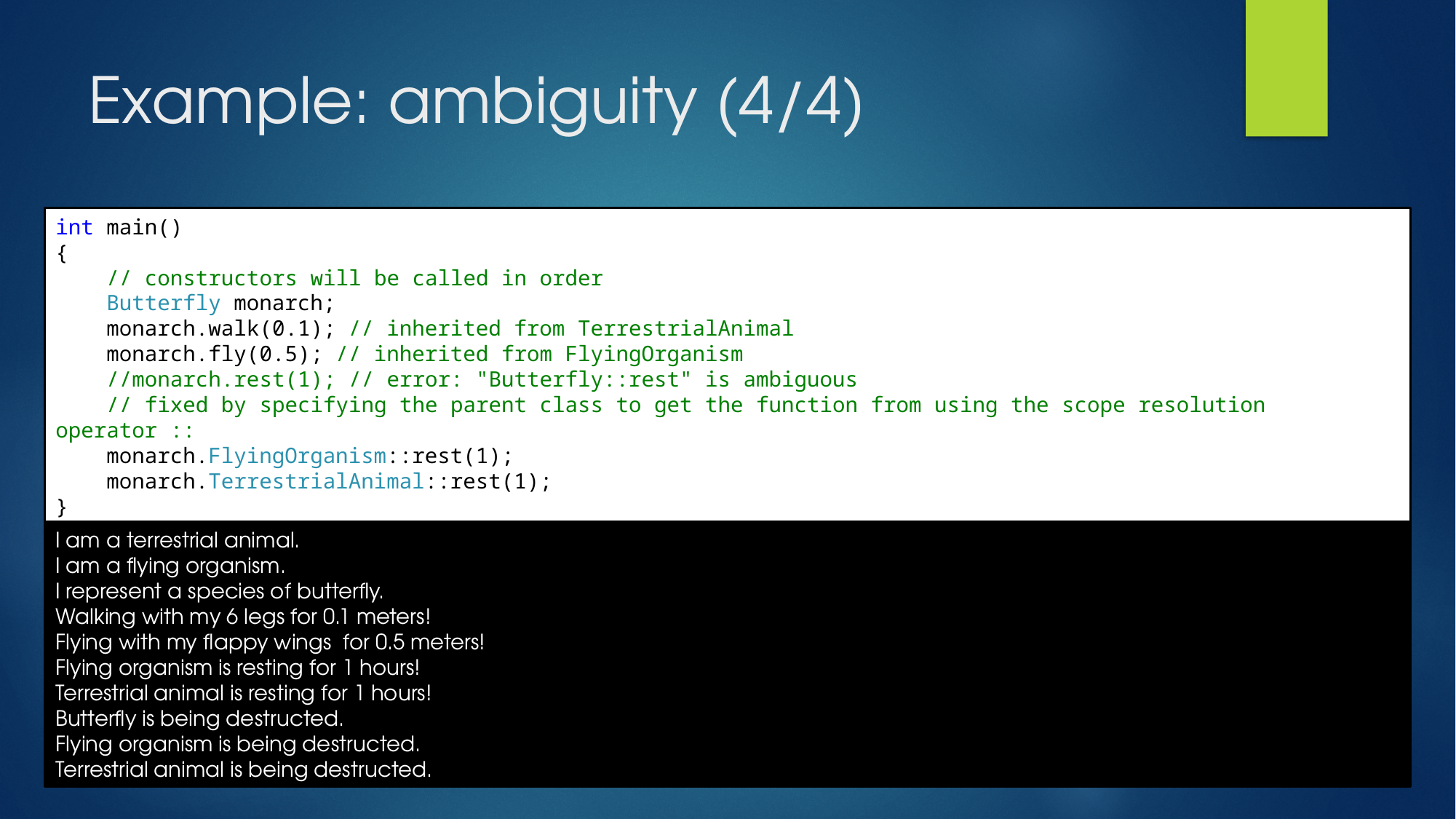

# Example: ambiguity (4/4)
int main()
{
    // constructors will be called in order
    Butterfly monarch;
    monarch.walk(0.1); // inherited from TerrestrialAnimal
    monarch.fly(0.5); // inherited from FlyingOrganism
    //monarch.rest(1); // error: "Butterfly::rest" is ambiguous
    // fixed by specifying the parent class to get the function from using the scope resolution operator ::
    monarch.FlyingOrganism::rest(1);
    monarch.TerrestrialAnimal::rest(1);
}

I am a terrestrial animal.
I am a flying organism.
I represent a species of butterfly.
Walking with my 6 legs for 0.1 meters!
Flying with my flappy wings  for 0.5 meters!
Flying organism is resting for 1 hours!
Terrestrial animal is resting for 1 hours!
Butterfly is being destructed.
Flying organism is being destructed.
Terrestrial animal is being destructed.